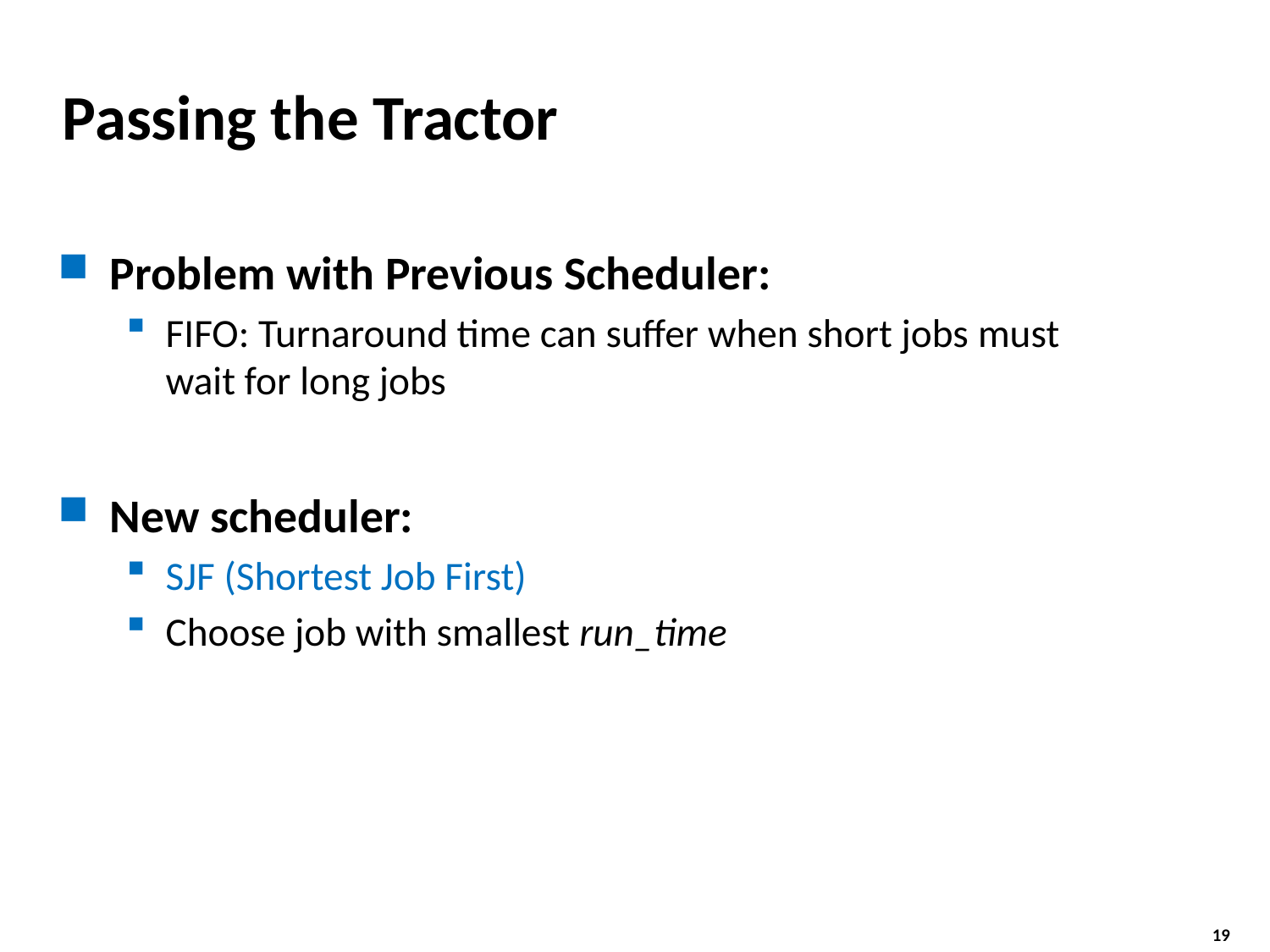

# Passing the Tractor
Problem with Previous Scheduler:
FIFO: Turnaround time can suffer when short jobs must wait for long jobs

New scheduler:
SJF (Shortest Job First)
Choose job with smallest run_time